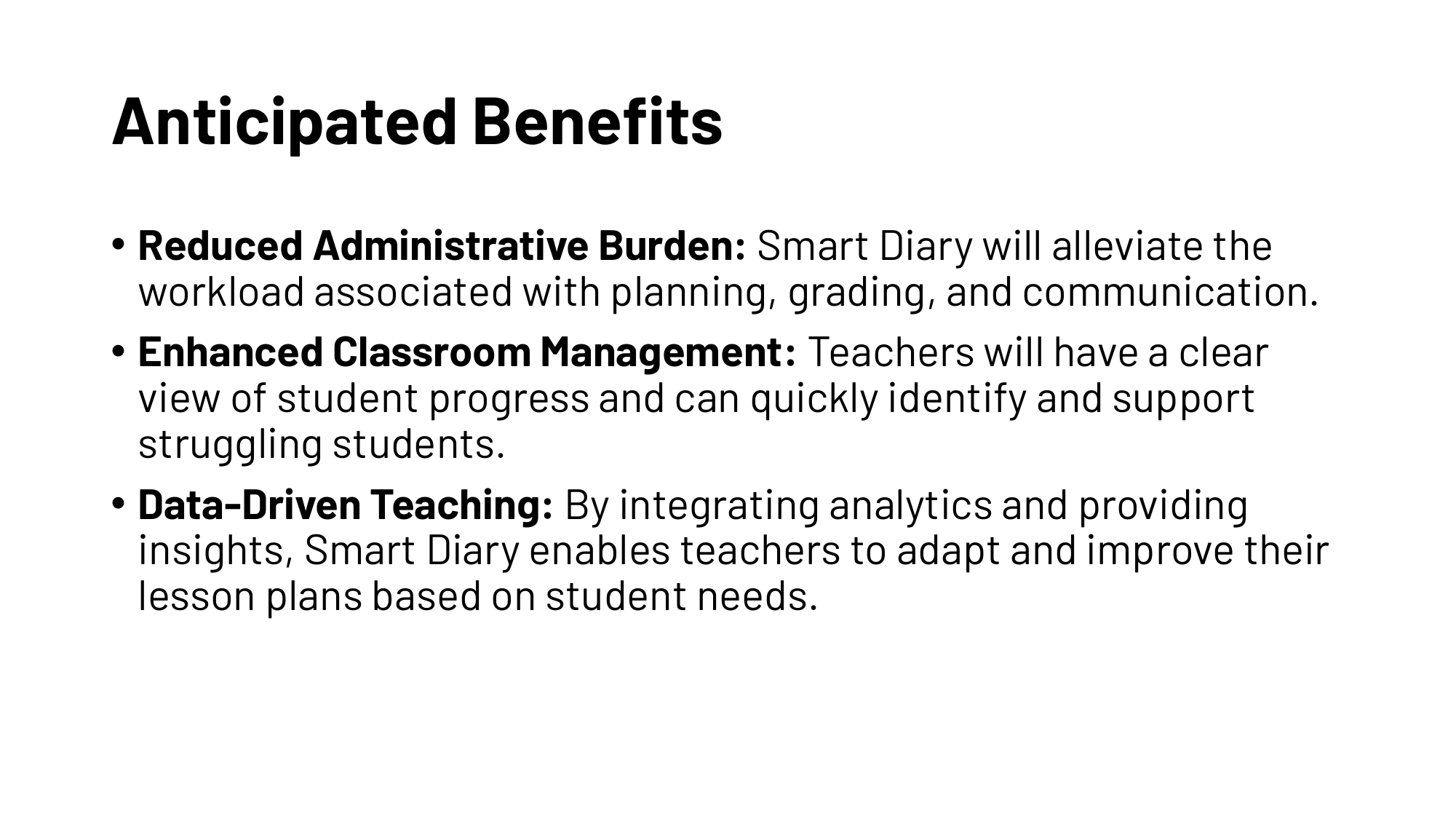

# Anticipated Benefits
Reduced Administrative Burden: Smart Diary will alleviate the workload associated with planning, grading, and communication.
Enhanced Classroom Management: Teachers will have a clear view of student progress and can quickly identify and support struggling students.
Data-Driven Teaching: By integrating analytics and providing insights, Smart Diary enables teachers to adapt and improve their lesson plans based on student needs.